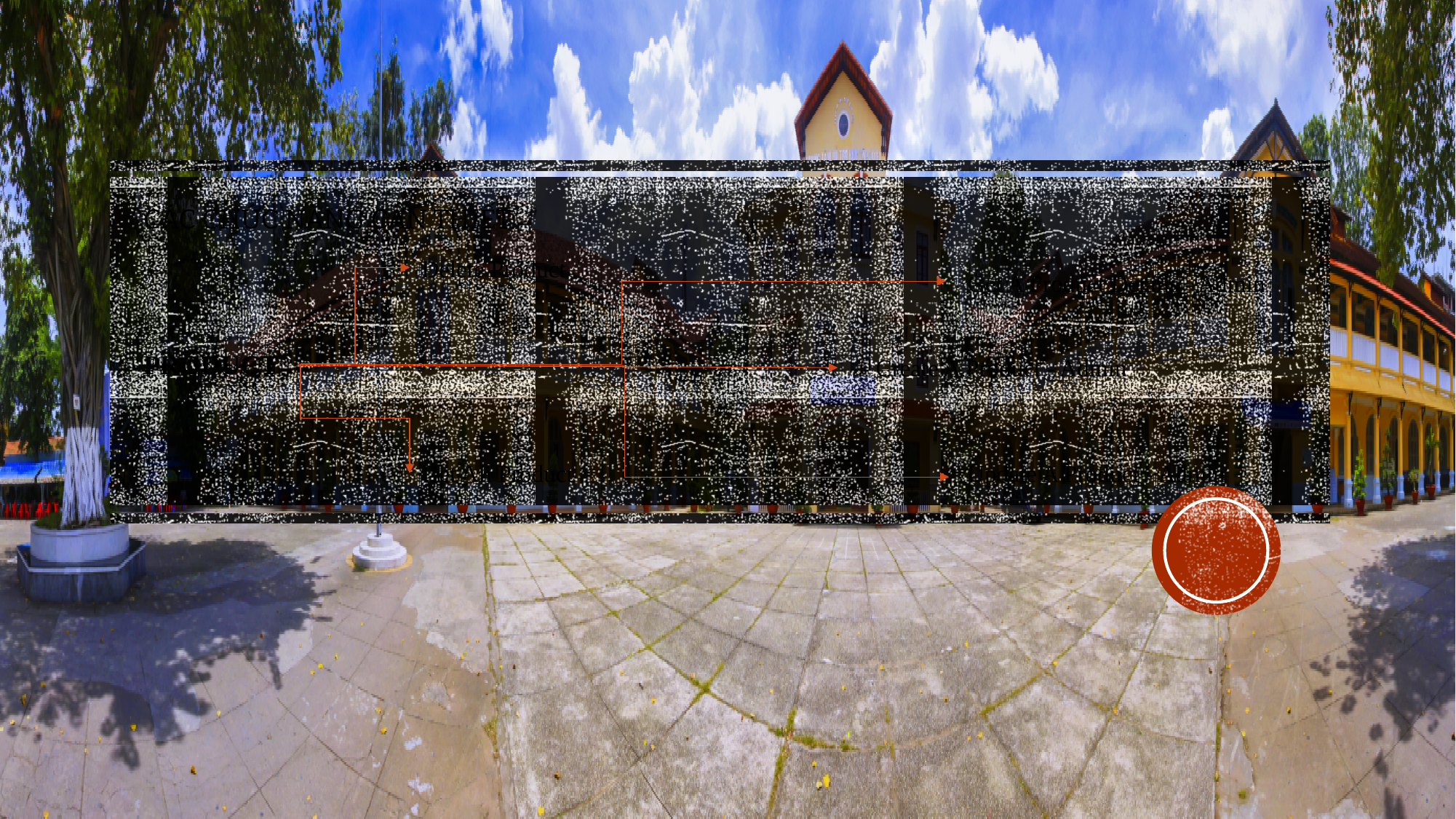

CÁC CHỨC NĂNG CẦN THIẾT:
Delete Product
Get A Product Details - Admin
PRODUCT
Create A Product - Admin
Get All Product
Update A Product - Admin